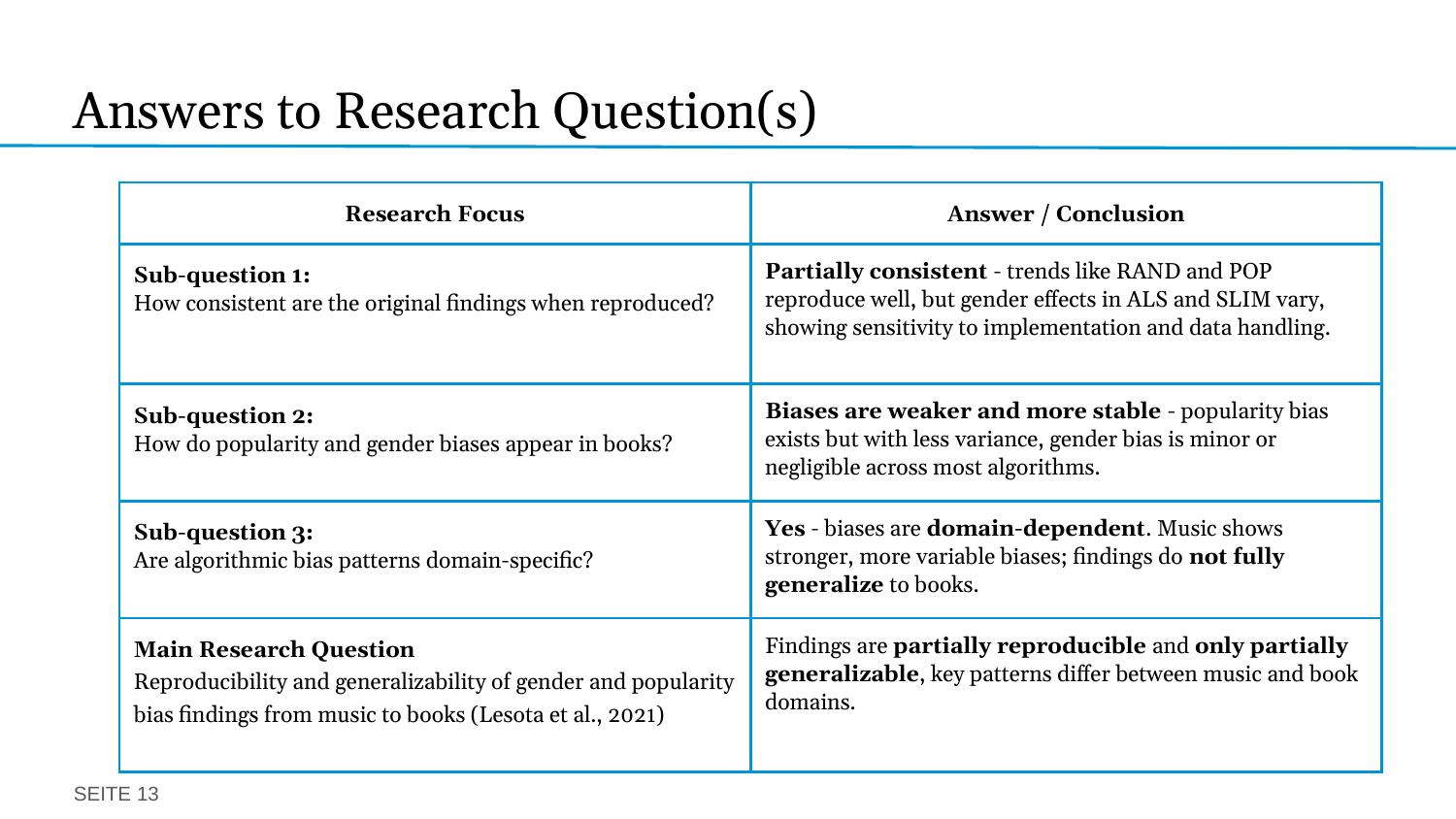

# Answers to Research Question(s)

| Research Focus | Answer / Conclusion |
| --- | --- |
| Sub-question 1: How consistent are the original findings when reproduced? | Partially consistent - trends like RAND and POP reproduce well, but gender effects in ALS and SLIM vary, showing sensitivity to implementation and data handling. |
| Sub-question 2: How do popularity and gender biases appear in books? | Biases are weaker and more stable - popularity bias exists but with less variance, gender bias is minor or negligible across most algorithms. |
| Sub-question 3: Are algorithmic bias patterns domain-specific? | Yes - biases are domain-dependent. Music shows stronger, more variable biases; findings do not fully generalize to books. |
| Main Research Question Reproducibility and generalizability of gender and popularity bias findings from music to books (Lesota et al., 2021) | Findings are partially reproducible and only partially generalizable, key patterns differ between music and book domains. |
|  |
| --- |
|  |
|  |
SEITE 13